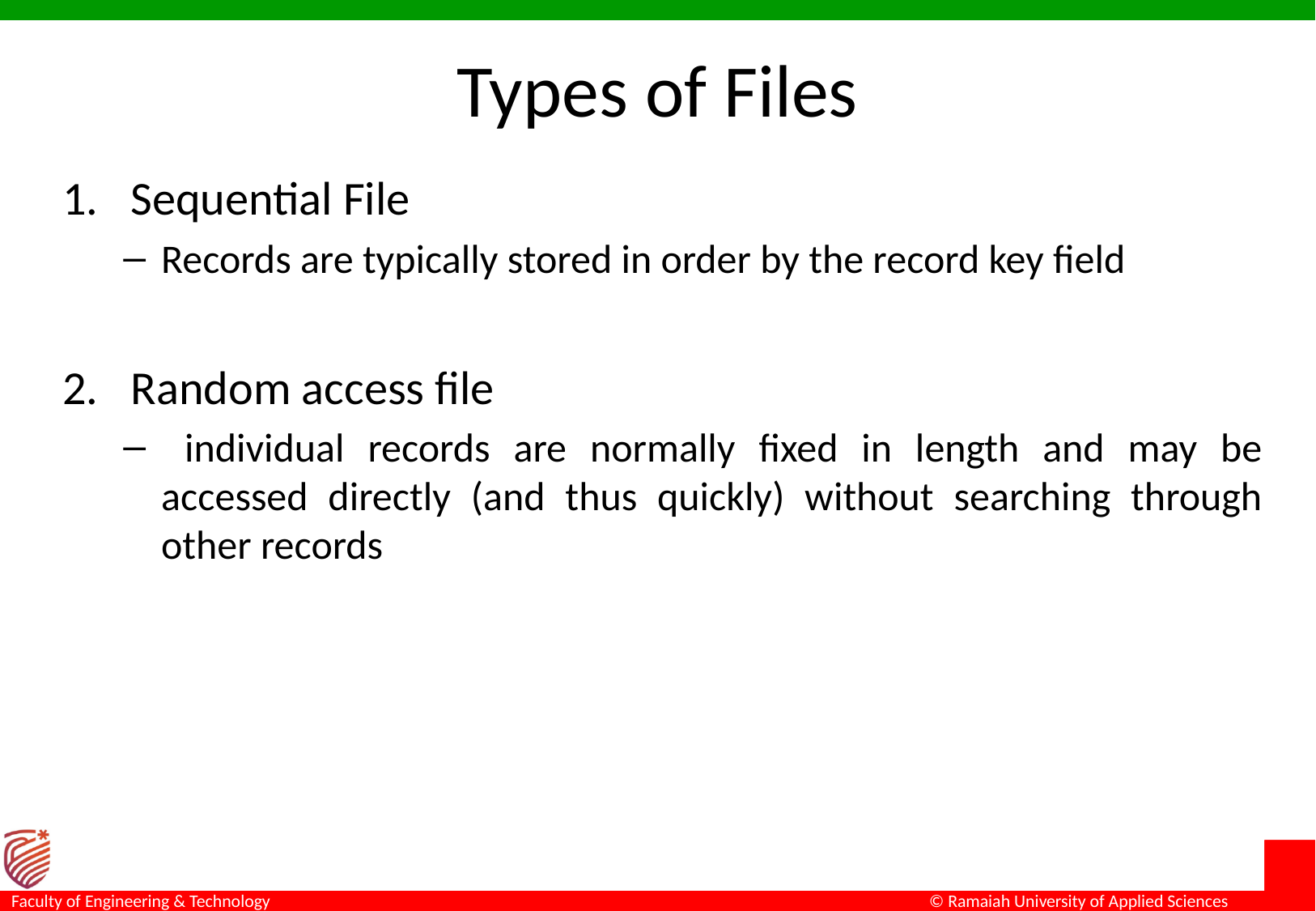

# Types of Files
Sequential File
Records are typically stored in order by the record key field

Random access file
 individual records are normally fixed in length and may be accessed directly (and thus quickly) without searching through other records